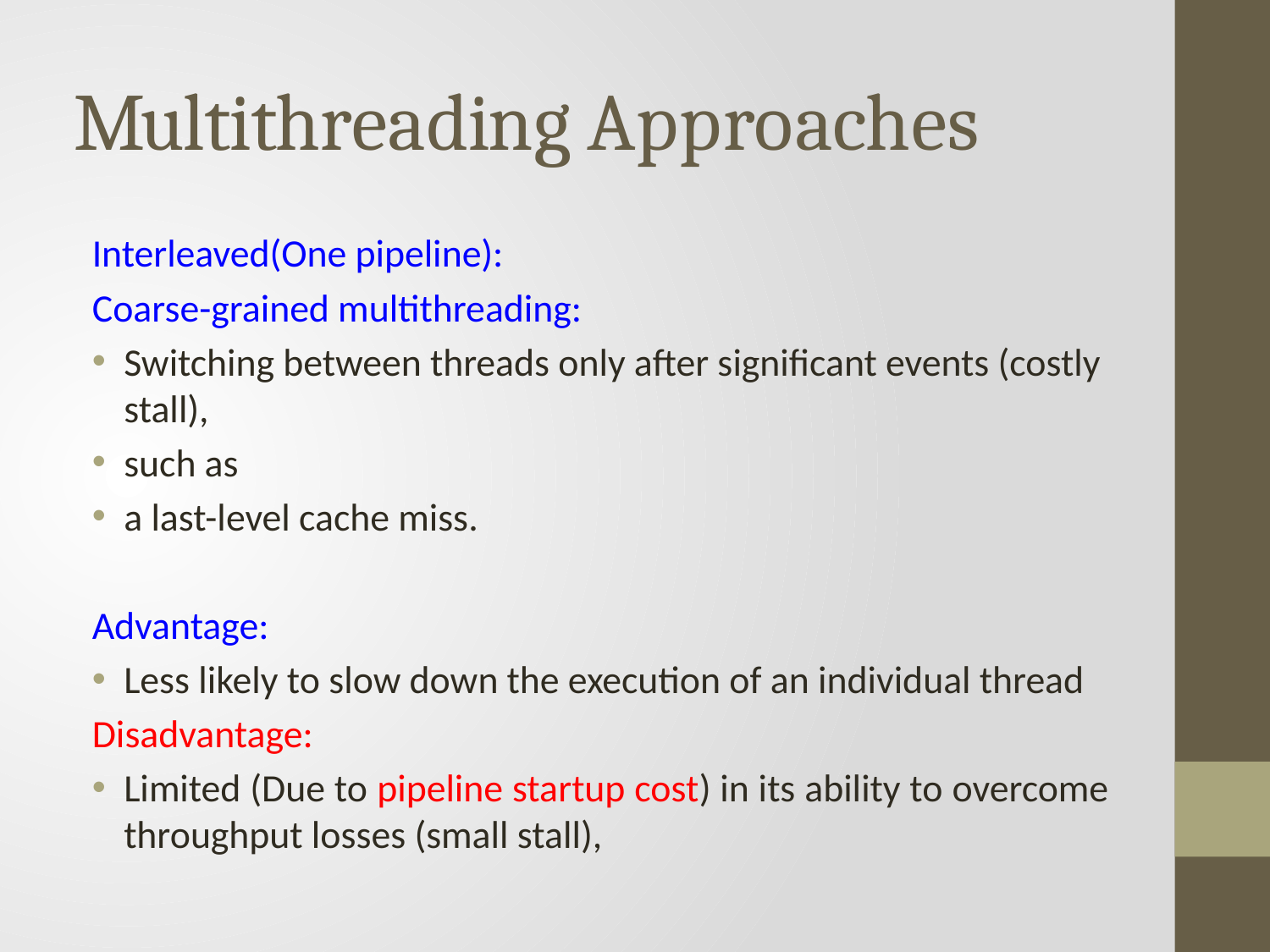

# Multithreading Approaches
Interleaved(One pipeline):
Coarse-grained multithreading:
Switching between threads only after significant events (costly stall),
such as
a last-level cache miss.

Advantage:
Less likely to slow down the execution of an individual thread
Disadvantage:
Limited (Due to pipeline startup cost) in its ability to overcome throughput losses (small stall),